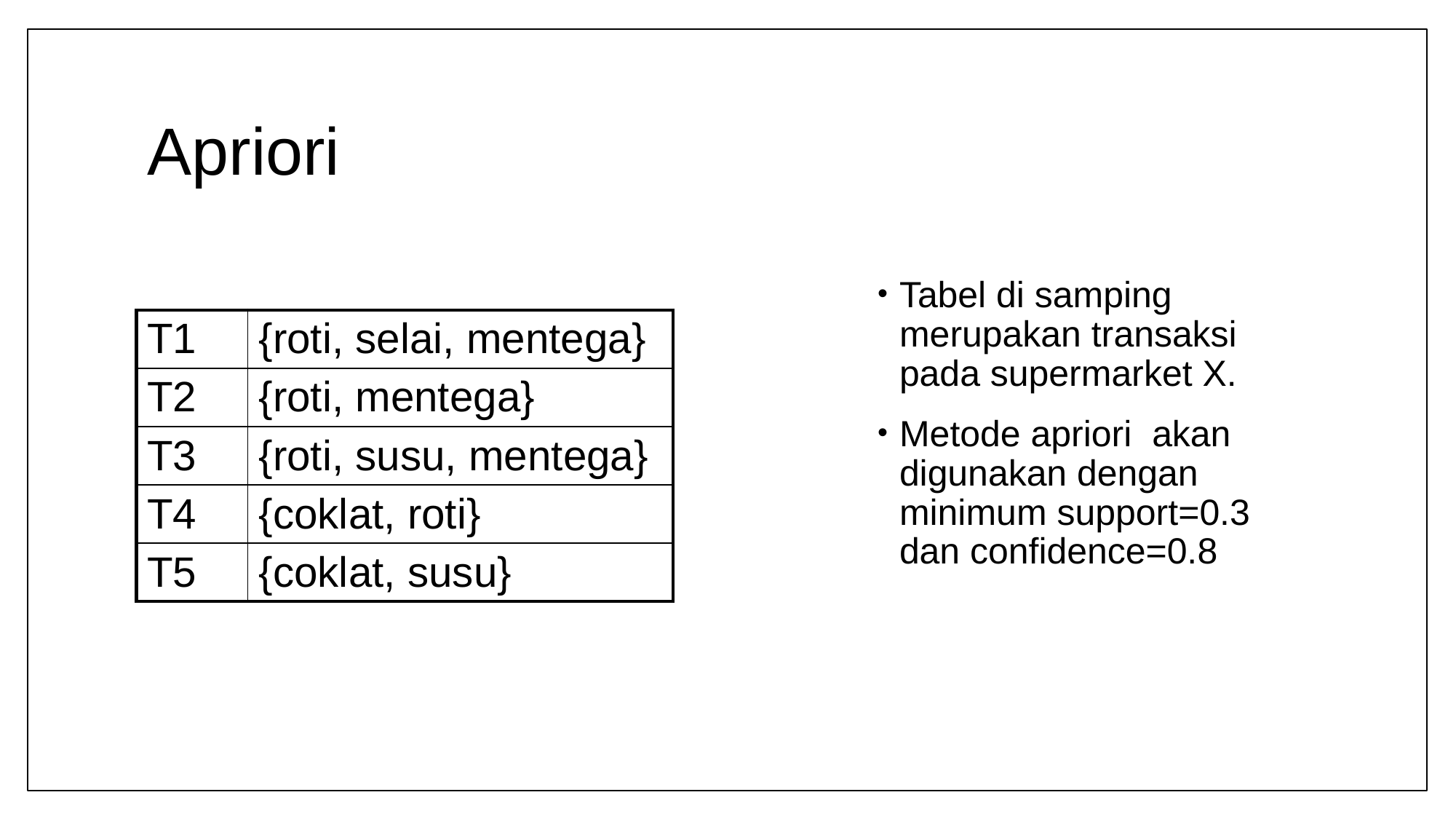

# Apriori
Tabel di samping merupakan transaksi pada supermarket X.
Metode apriori  akan digunakan dengan minimum support=0.3 dan confidence=0.8
| T1 | {roti, selai, mentega} |
| --- | --- |
| T2 | {roti, mentega} |
| T3 | {roti, susu, mentega} |
| T4 | {coklat, roti} |
| T5 | {coklat, susu} |